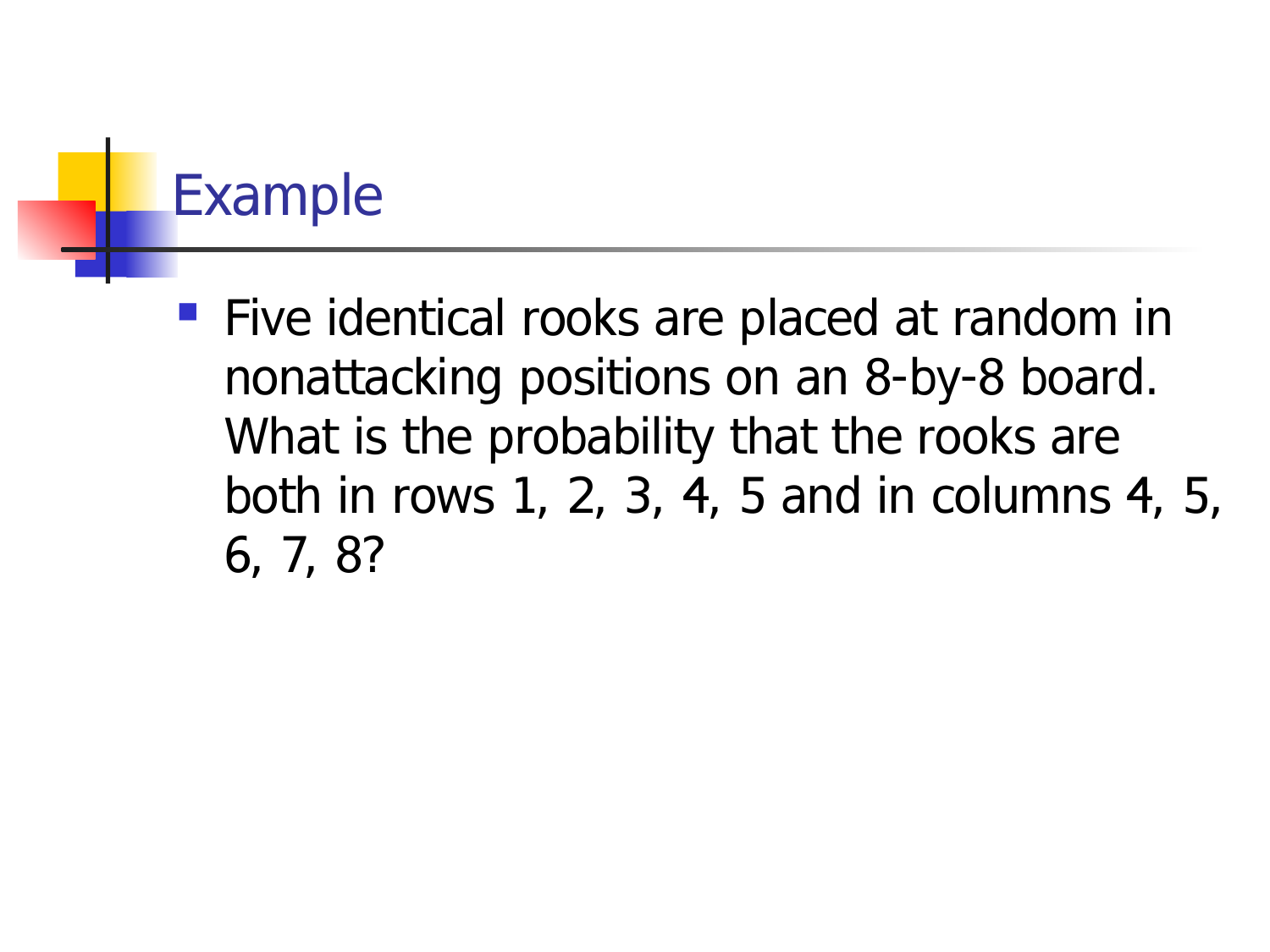

# Example
Five identical rooks are placed at random in nonattacking positions on an 8-by-8 board. What is the probability that the rooks are both in rows 1, 2, 3, 4, 5 and in columns 4, 5, 6, 7, 8?